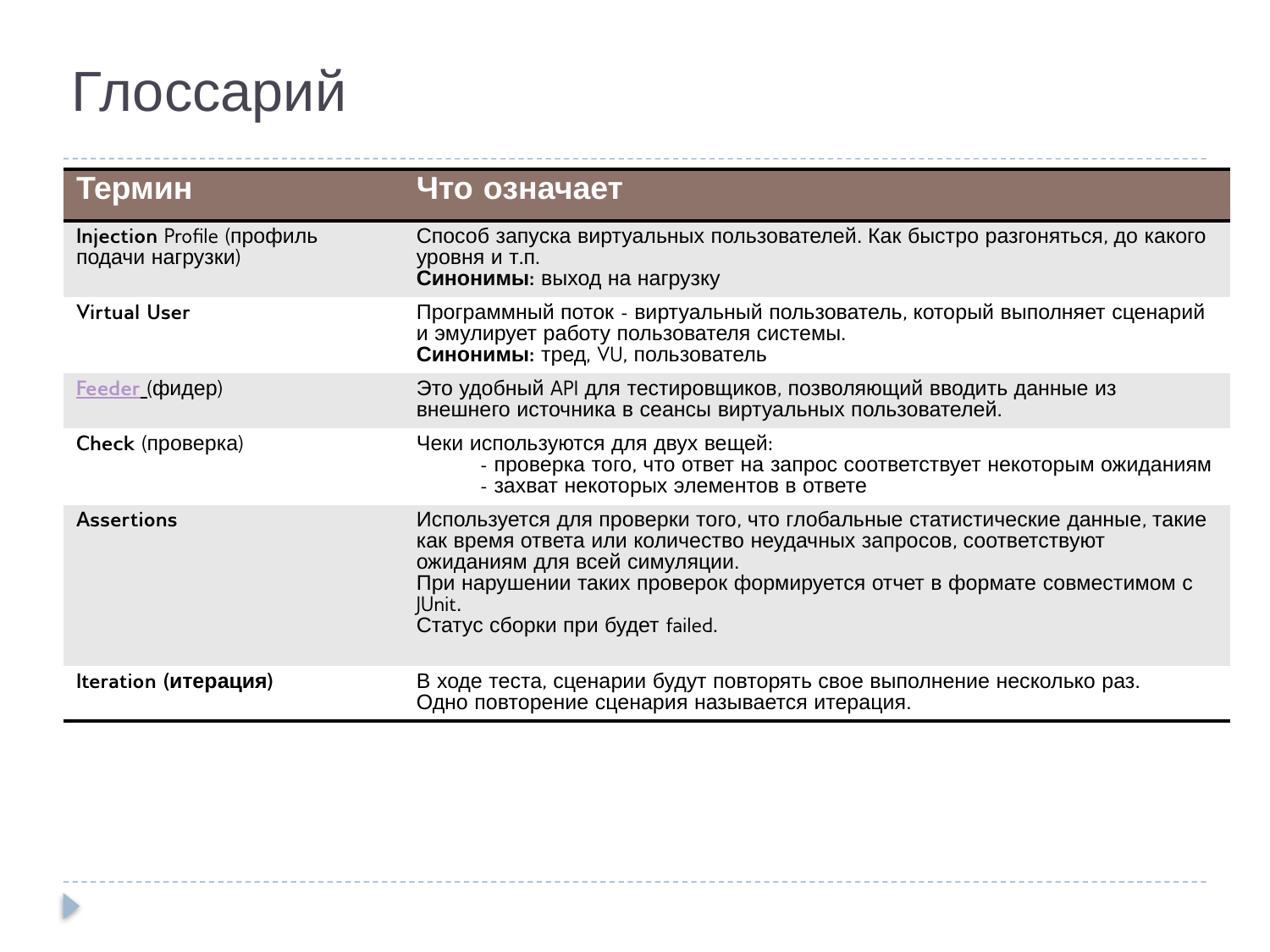

# Глоссарий
| Термин | Что означает |
| --- | --- |
| Injection Profile (профиль подачи нагрузки) | Способ запуска виртуальных пользователей. Как быстро разгоняться, до какого уровня и т.п. Синонимы: выход на нагрузку |
| Virtual User | Программный поток - виртуальный пользователь, который выполняет сценарий и эмулирует работу пользователя системы. Синонимы: тред, VU, пользователь |
| Feeder (фидер) | Это удобный API для тестировщиков, позволяющий вводить данные из внешнего источника в сеансы виртуальных пользователей. |
| Check (проверка) | Чеки используются для двух вещей: - проверка того, что ответ на запрос соответствует некоторым ожиданиям - захват некоторых элементов в ответе |
| Assertions | Используется для проверки того, что глобальные статистические данные, такие как время ответа или количество неудачных запросов, соответствуют ожиданиям для всей симуляции. При нарушении таких проверок формируется отчет в формате совместимом с JUnit. Статус сборки при будет failed. |
| Iteration (итерация) | В ходе теста, сценарии будут повторять свое выполнение несколько раз. Одно повторение сценария называется итерация. |